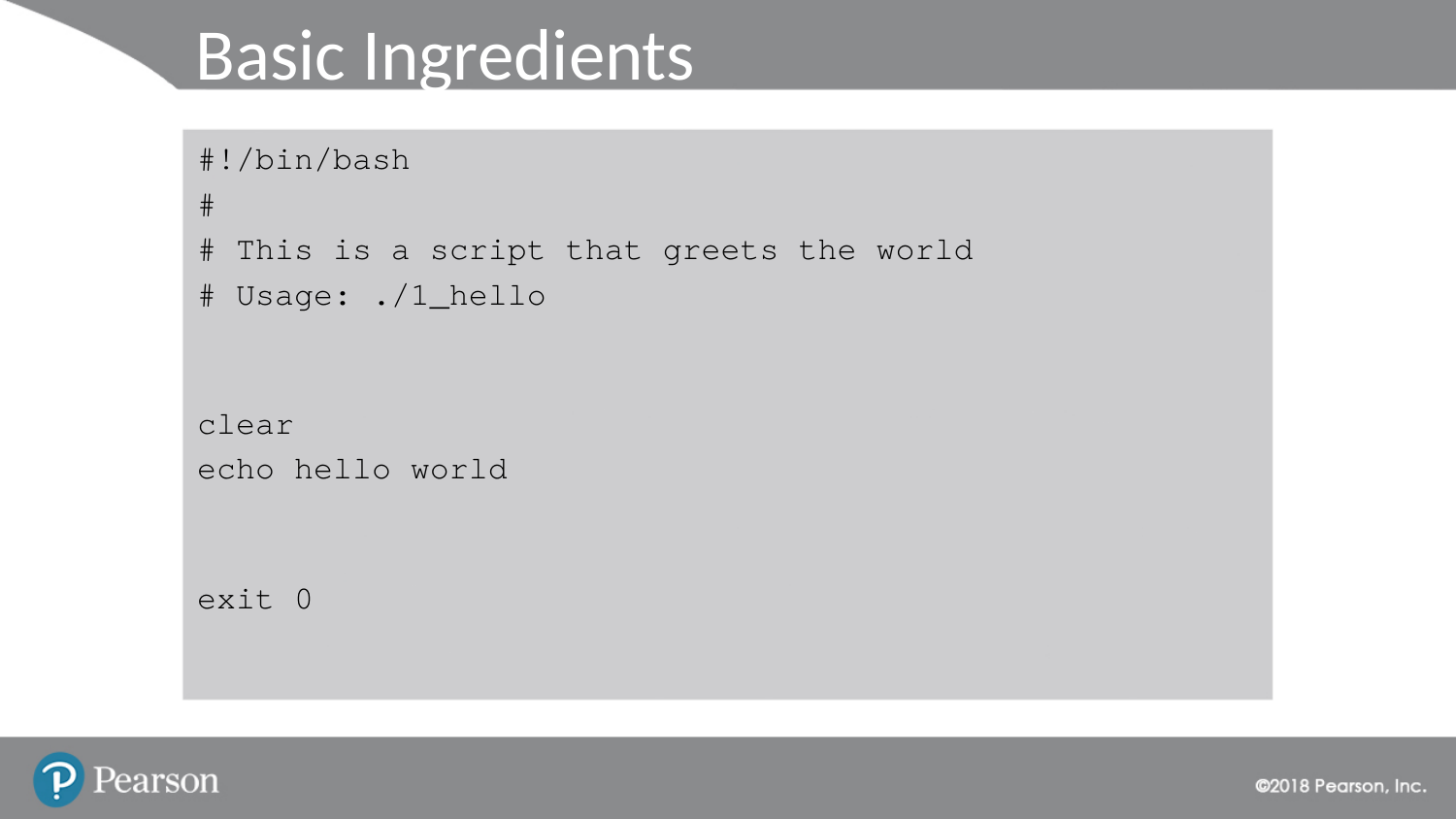

# Basic Ingredients
#!/bin/bash
#
# This is a script that greets the world
# Usage: ./1_hello

clear
echo hello world

exit 0